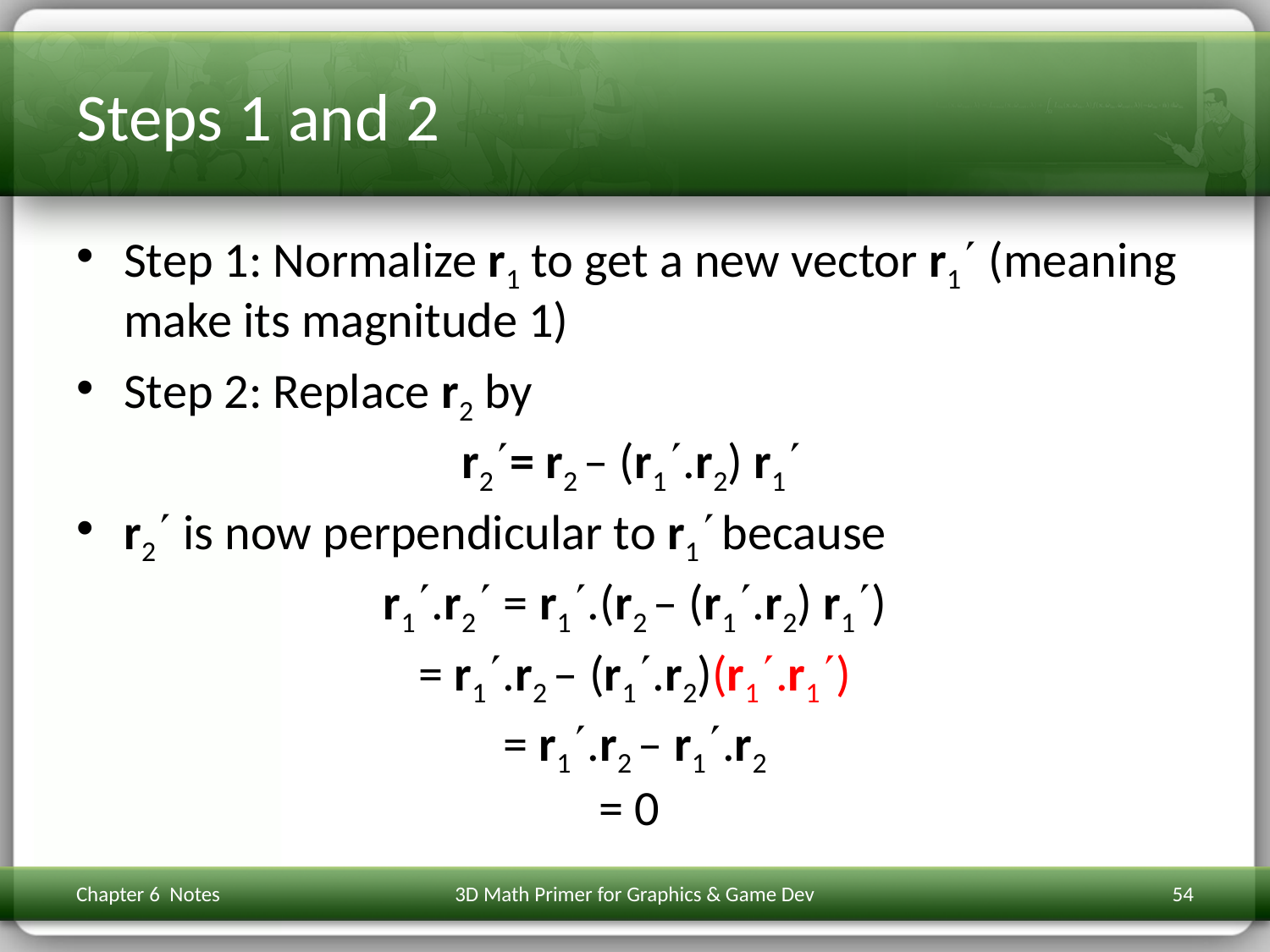

# Steps 1 and 2
Step 1: Normalize r1 to get a new vector r1′ (meaning make its magnitude 1)
Step 2: Replace r2 by
r2′= r2 – (r1′.r2) r1′
r2′ is now perpendicular to r1′ because
r1′.r2′ = r1′.(r2 – (r1′.r2) r1′)
= r1′.r2 – (r1′.r2)(r1′.r1′)
= r1′.r2 – r1′.r2
= 0

Chapter 6  Notes
3D Math Primer for Graphics & Game Dev
54